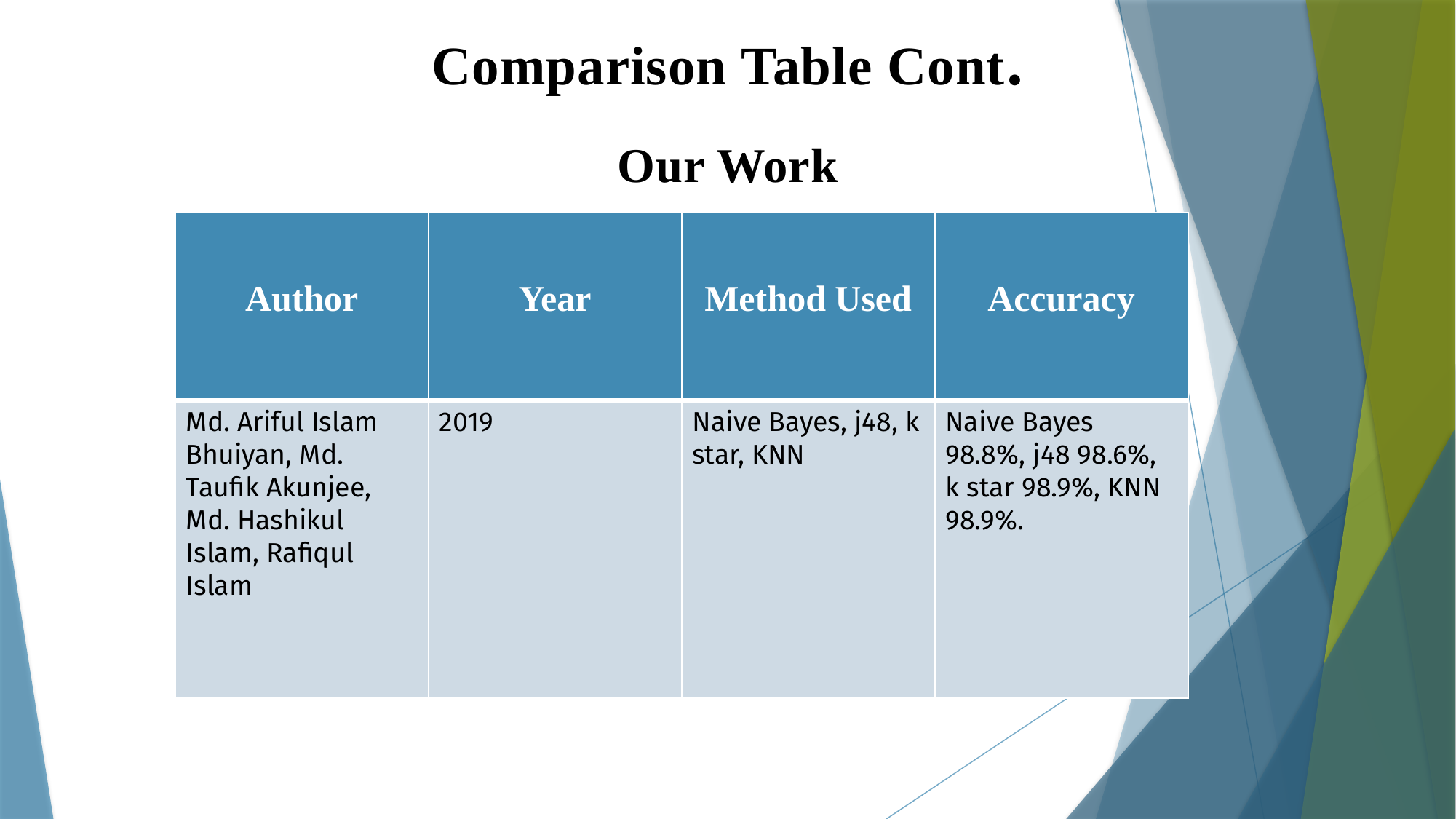

Comparison Table Cont.
Our Work
| Author | Year | Method Used | Accuracy |
| --- | --- | --- | --- |
| Md. Ariful Islam Bhuiyan, Md. Taufik Akunjee, Md. Hashikul Islam, Rafiqul Islam | 2019 | Naive Bayes, j48, k star, KNN | Naive Bayes 98.8%, j48 98.6%, k star 98.9%, KNN 98.9%. |